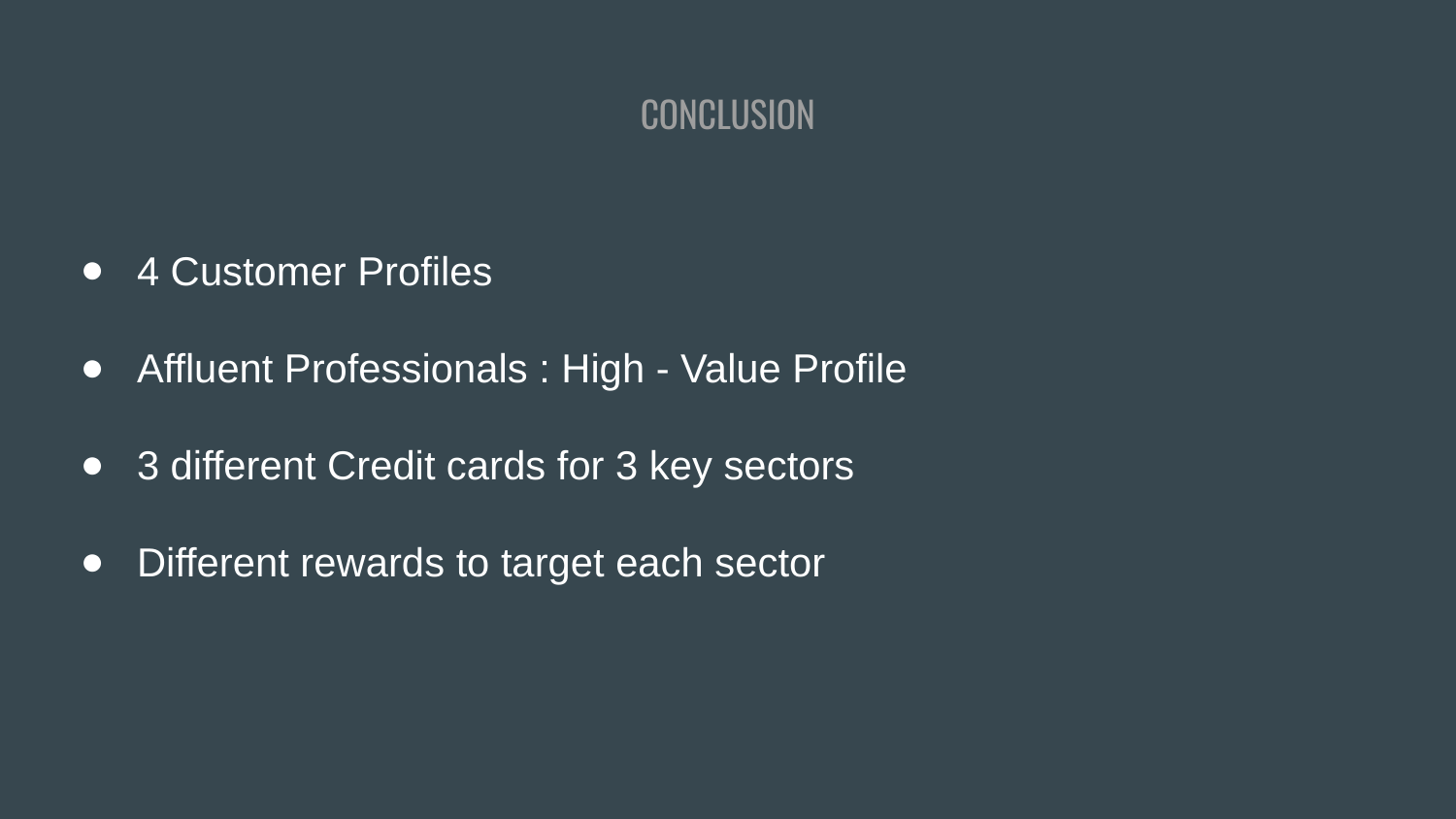

# CONCLUSION
4 Customer Profiles
Affluent Professionals : High - Value Profile
3 different Credit cards for 3 key sectors
Different rewards to target each sector